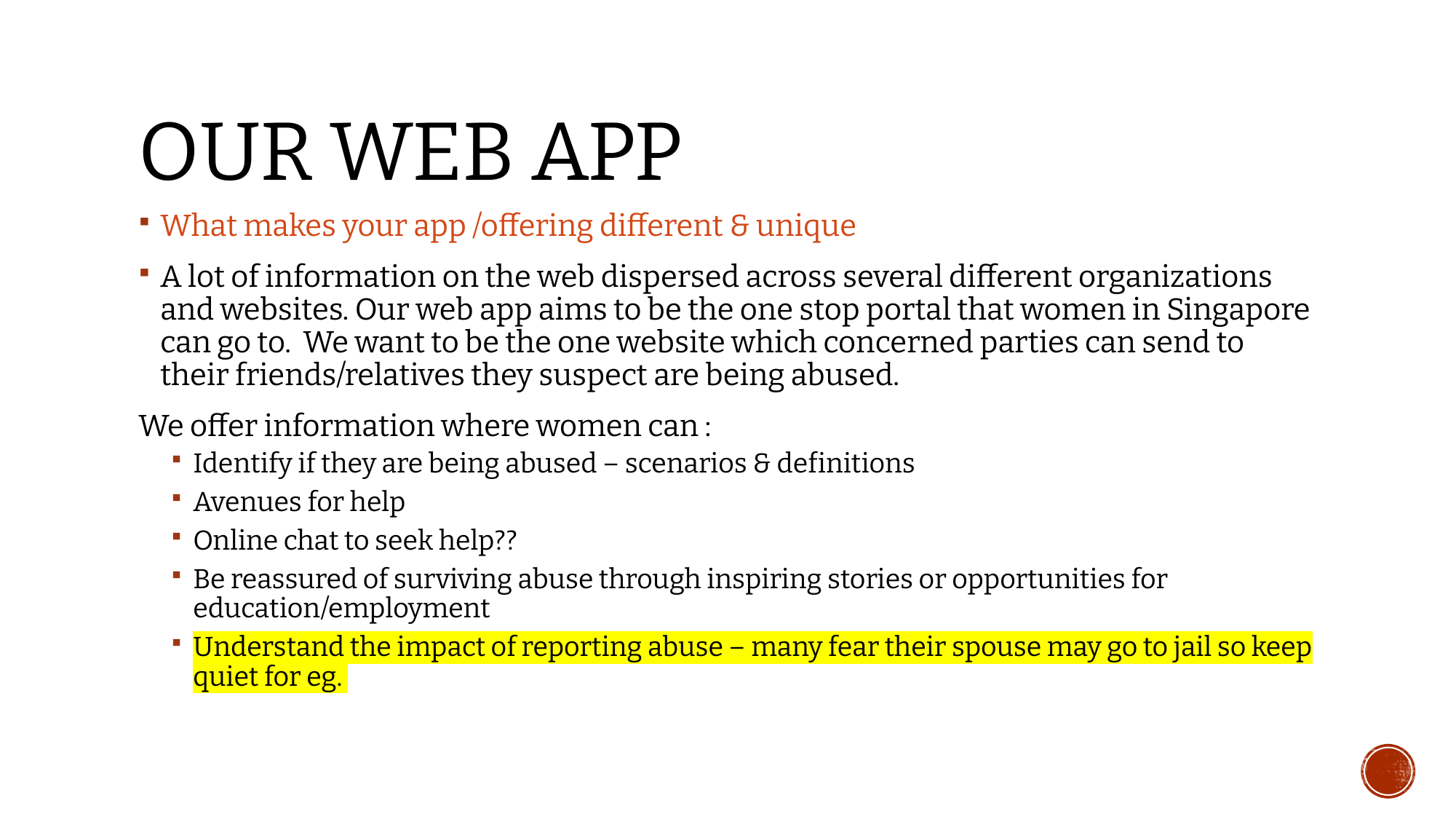

# Our Web app
What makes your app /offering different & unique
A lot of information on the web dispersed across several different organizations and websites. Our web app aims to be the one stop portal that women in Singapore can go to.  We want to be the one website which concerned parties can send to their friends/relatives they suspect are being abused.
We offer information where women can :
Identify if they are being abused – scenarios & definitions
Avenues for help
Online chat to seek help??
Be reassured of surviving abuse through inspiring stories or opportunities for education/employment
Understand the impact of reporting abuse – many fear their spouse may go to jail so keep quiet for eg.